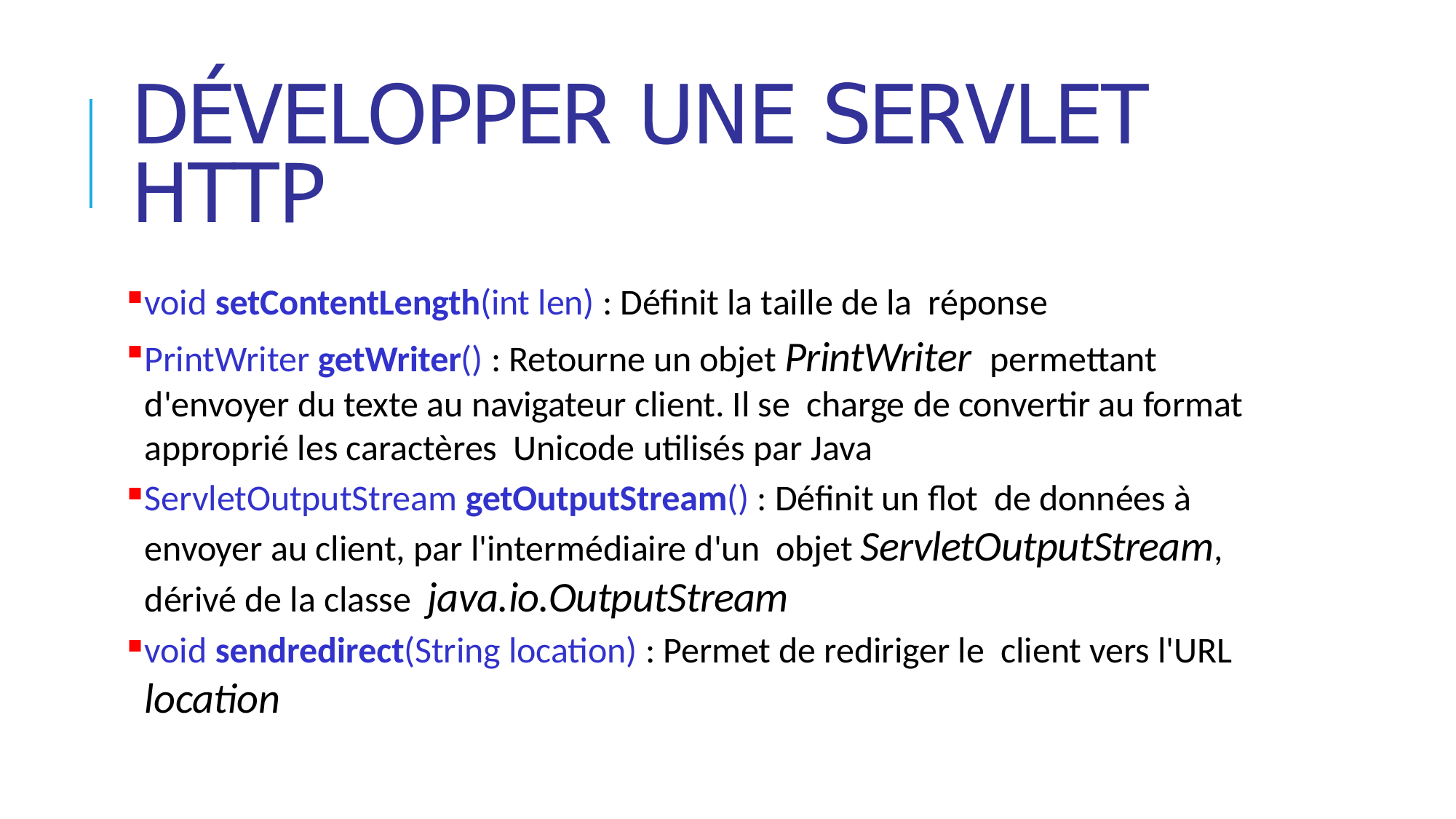

# Développer une servlet http
void setContentLength(int len) : Définit la taille de la  réponse
PrintWriter getWriter() : Retourne un objet PrintWriter  permettant d'envoyer du texte au navigateur client. Il se  charge de convertir au format approprié les caractères  Unicode utilisés par Java
ServletOutputStream getOutputStream() : Définit un flot  de données à envoyer au client, par l'intermédiaire d'un  objet ServletOutputStream, dérivé de la classe  java.io.OutputStream
void sendredirect(String location) : Permet de rediriger le  client vers l'URL location